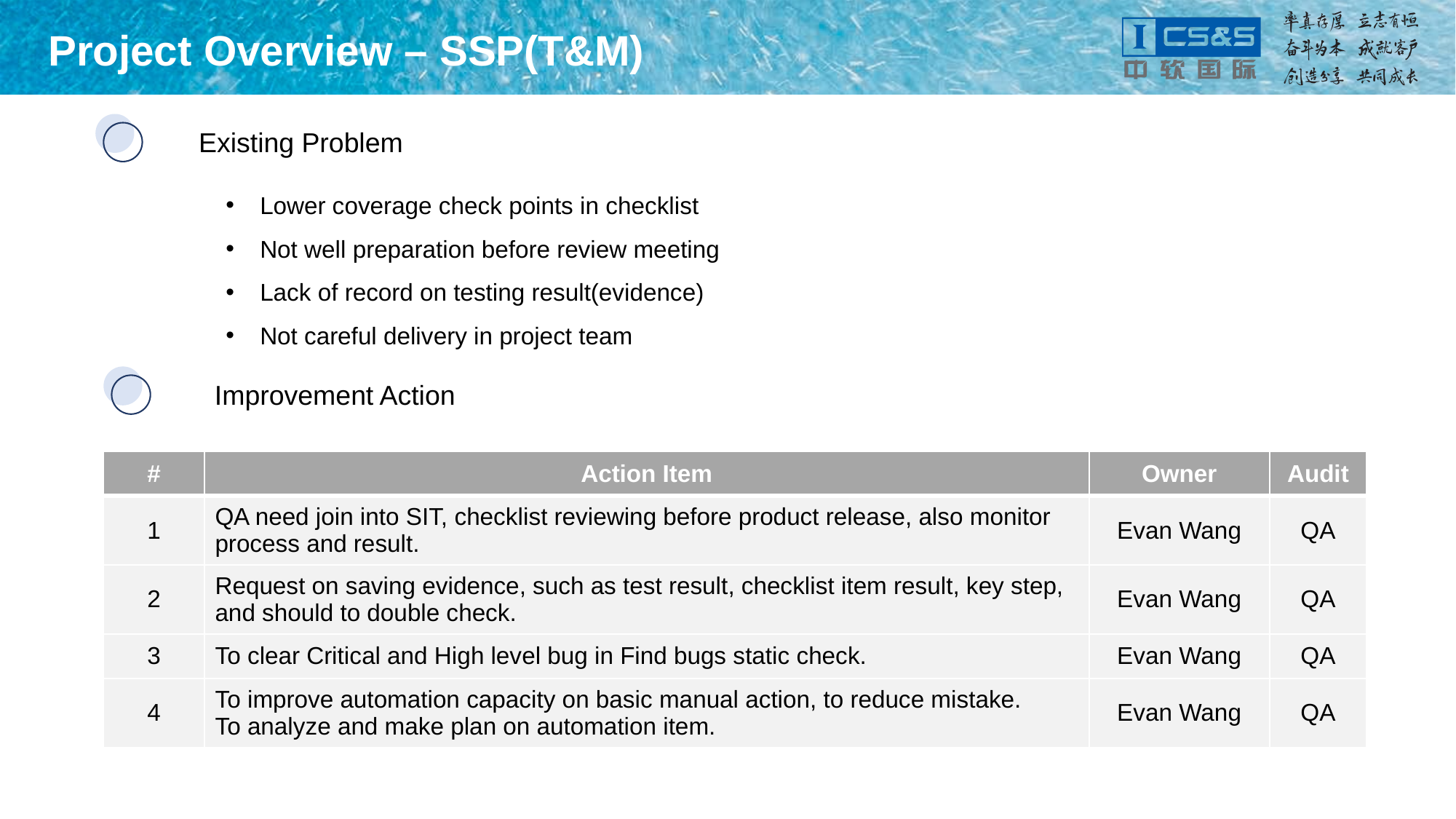

# Project Overview – SSP(T&M)

Existing Problem
Lower coverage check points in checklist
Not well preparation before review meeting
Lack of record on testing result(evidence)
Not careful delivery in project team

Improvement Action
| # | Action Item | Owner | Audit |
| --- | --- | --- | --- |
| 1 | QA need join into SIT, checklist reviewing before product release, also monitor process and result. | Evan Wang | QA |
| 2 | Request on saving evidence, such as test result, checklist item result, key step, and should to double check. | Evan Wang | QA |
| 3 | To clear Critical and High level bug in Find bugs static check. | Evan Wang | QA |
| 4 | To improve automation capacity on basic manual action, to reduce mistake. To analyze and make plan on automation item. | Evan Wang | QA |
10